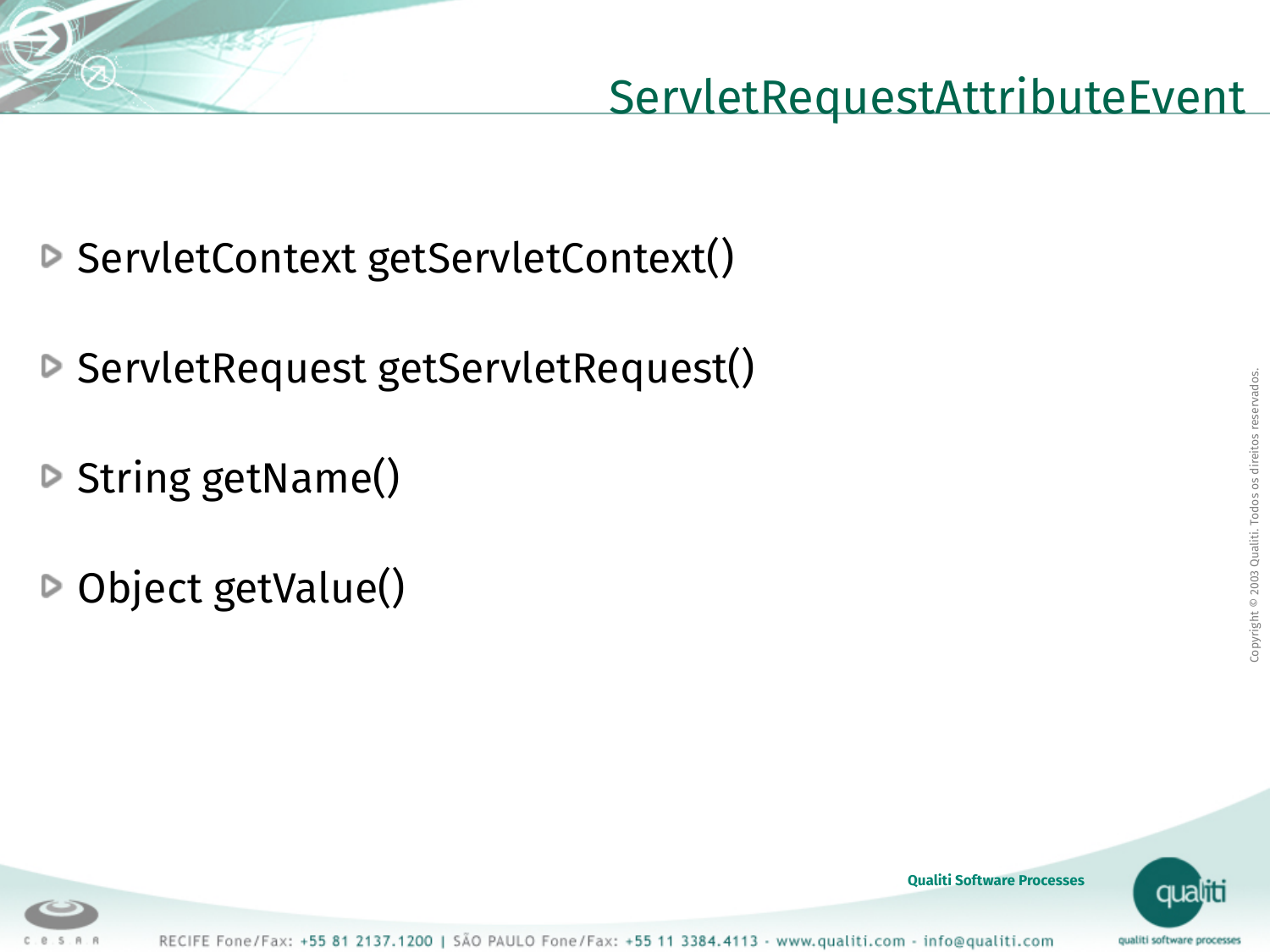

# ServletRequestAttributeEvent

ServletContext getServletContext()
ServletRequest getServletRequest()
String getName()
Object getValue()